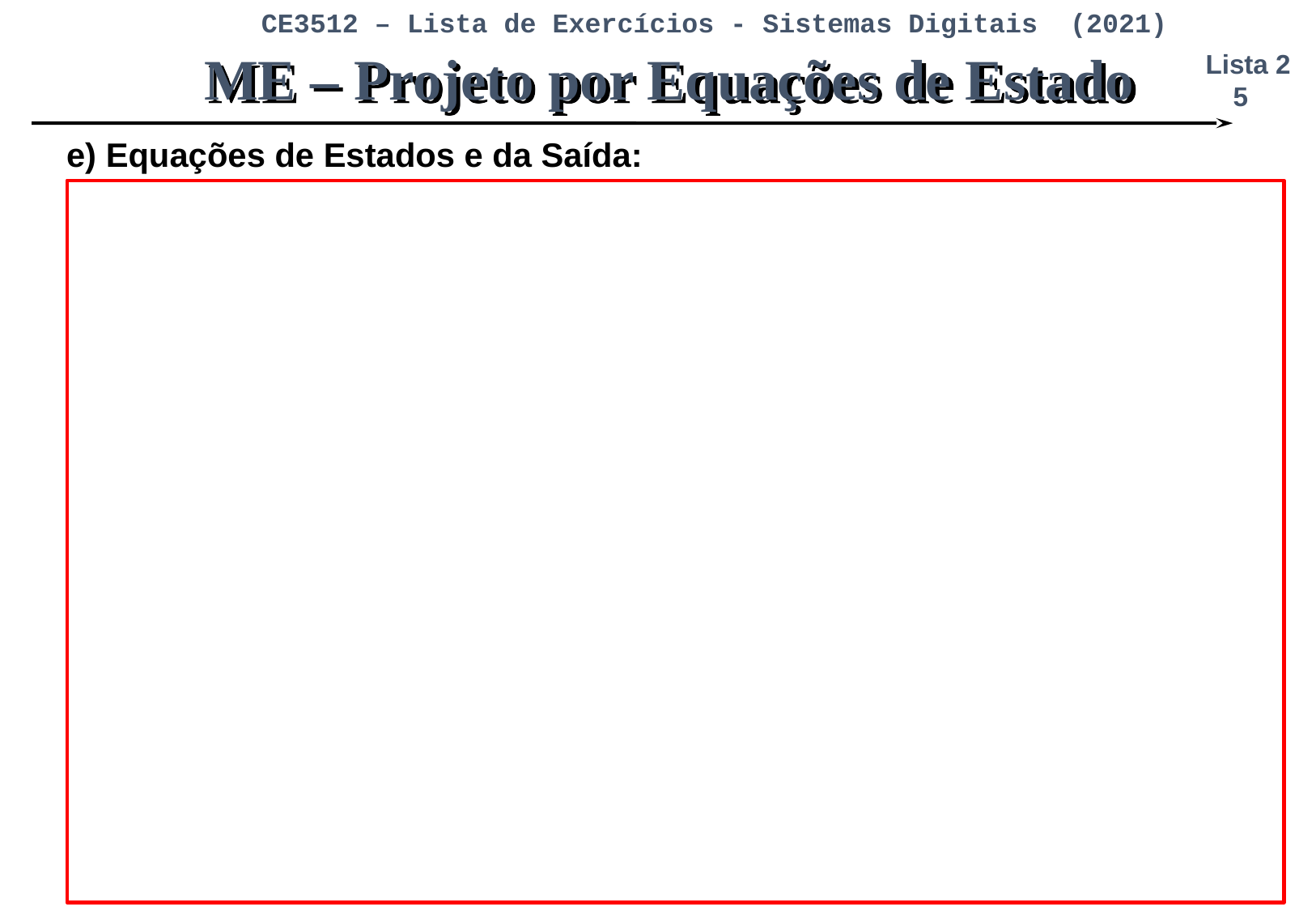

ME – Projeto por Equações de Estado
e) Equações de Estados e da Saída: